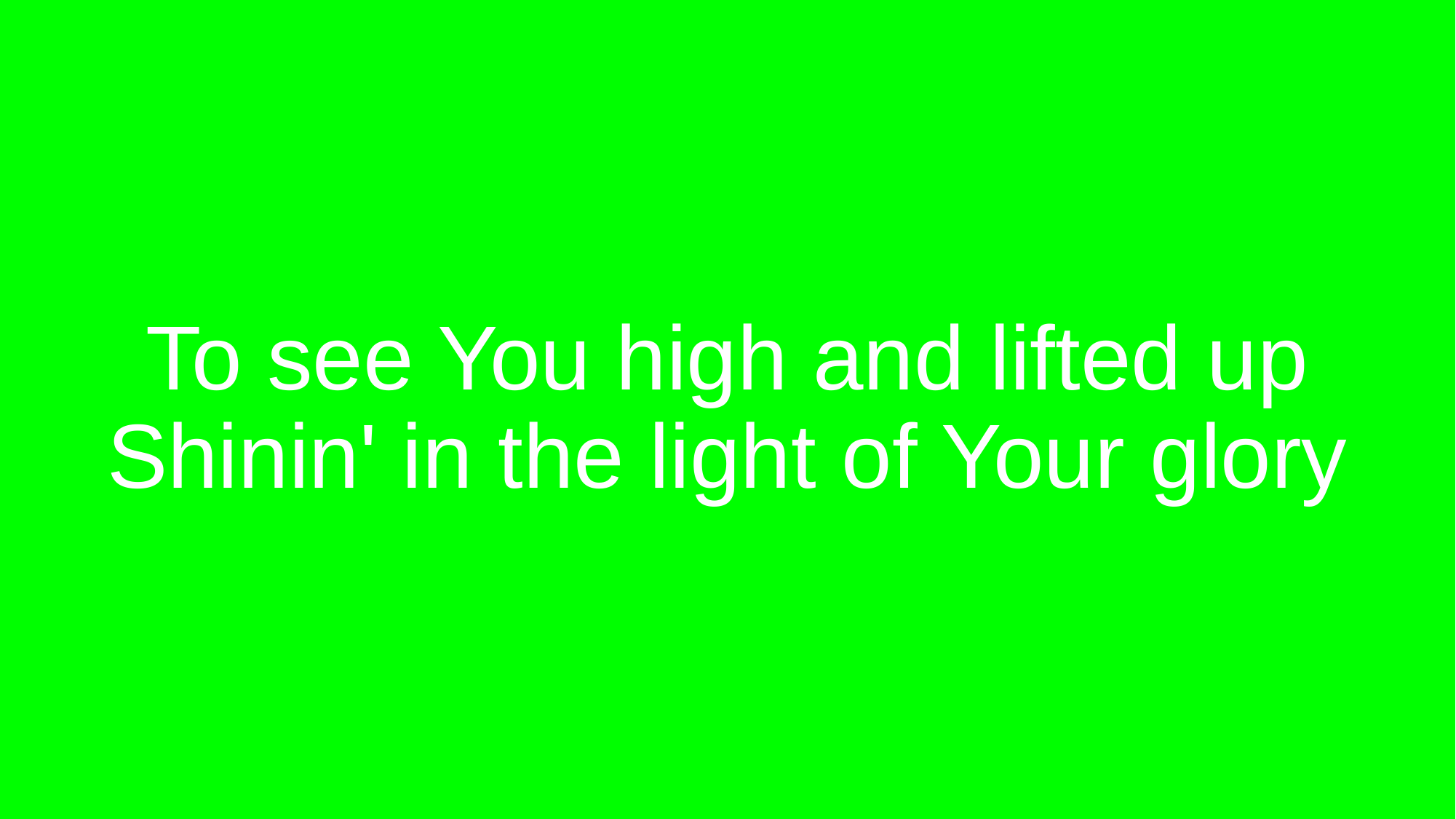

# To see You high and lifted up Shinin' in the light of Your glory